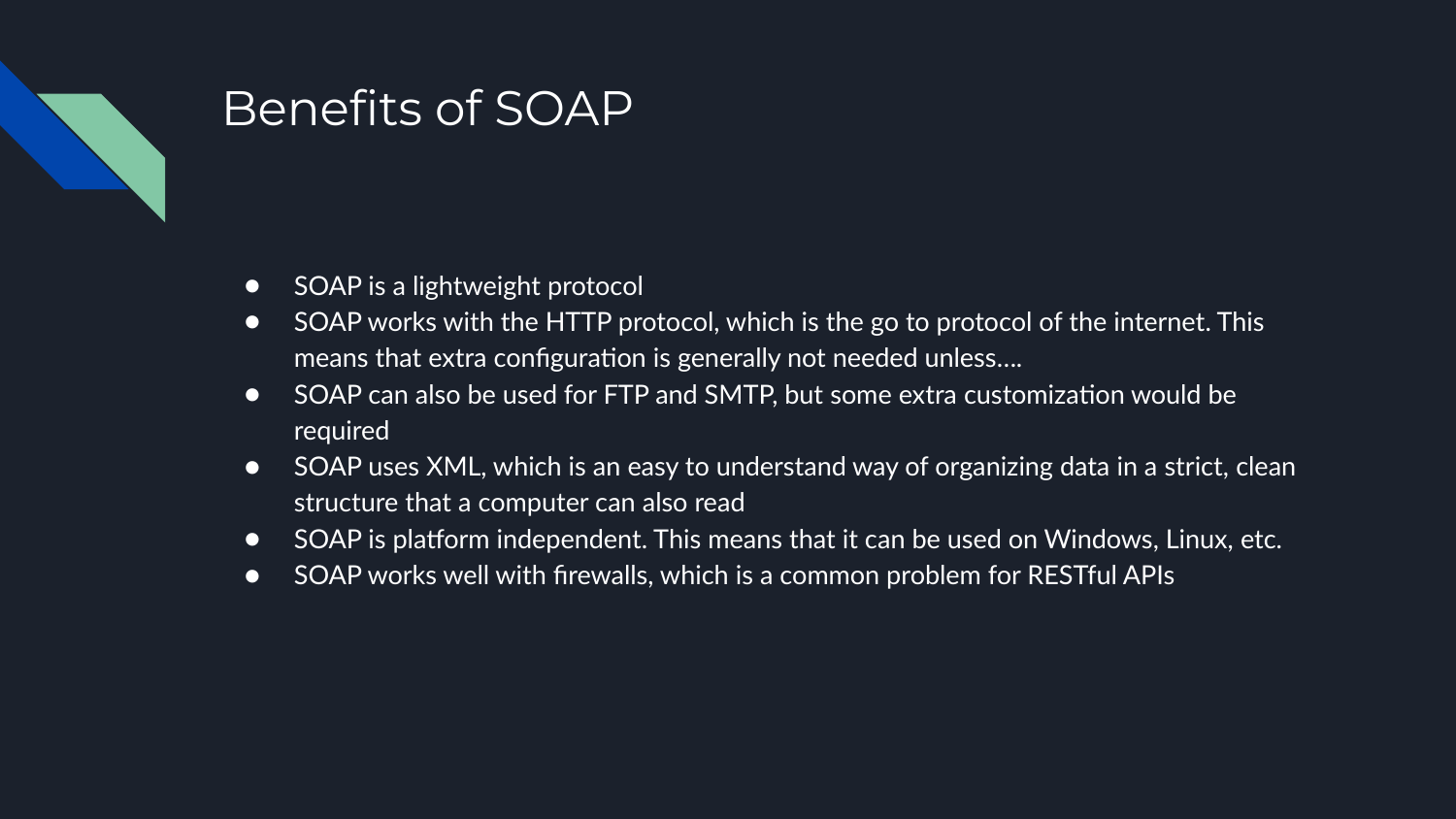

# Benefits of SOAP
SOAP is a lightweight protocol
SOAP works with the HTTP protocol, which is the go to protocol of the internet. This means that extra configuration is generally not needed unless….
SOAP can also be used for FTP and SMTP, but some extra customization would be required
SOAP uses XML, which is an easy to understand way of organizing data in a strict, clean structure that a computer can also read
SOAP is platform independent. This means that it can be used on Windows, Linux, etc.
SOAP works well with firewalls, which is a common problem for RESTful APIs